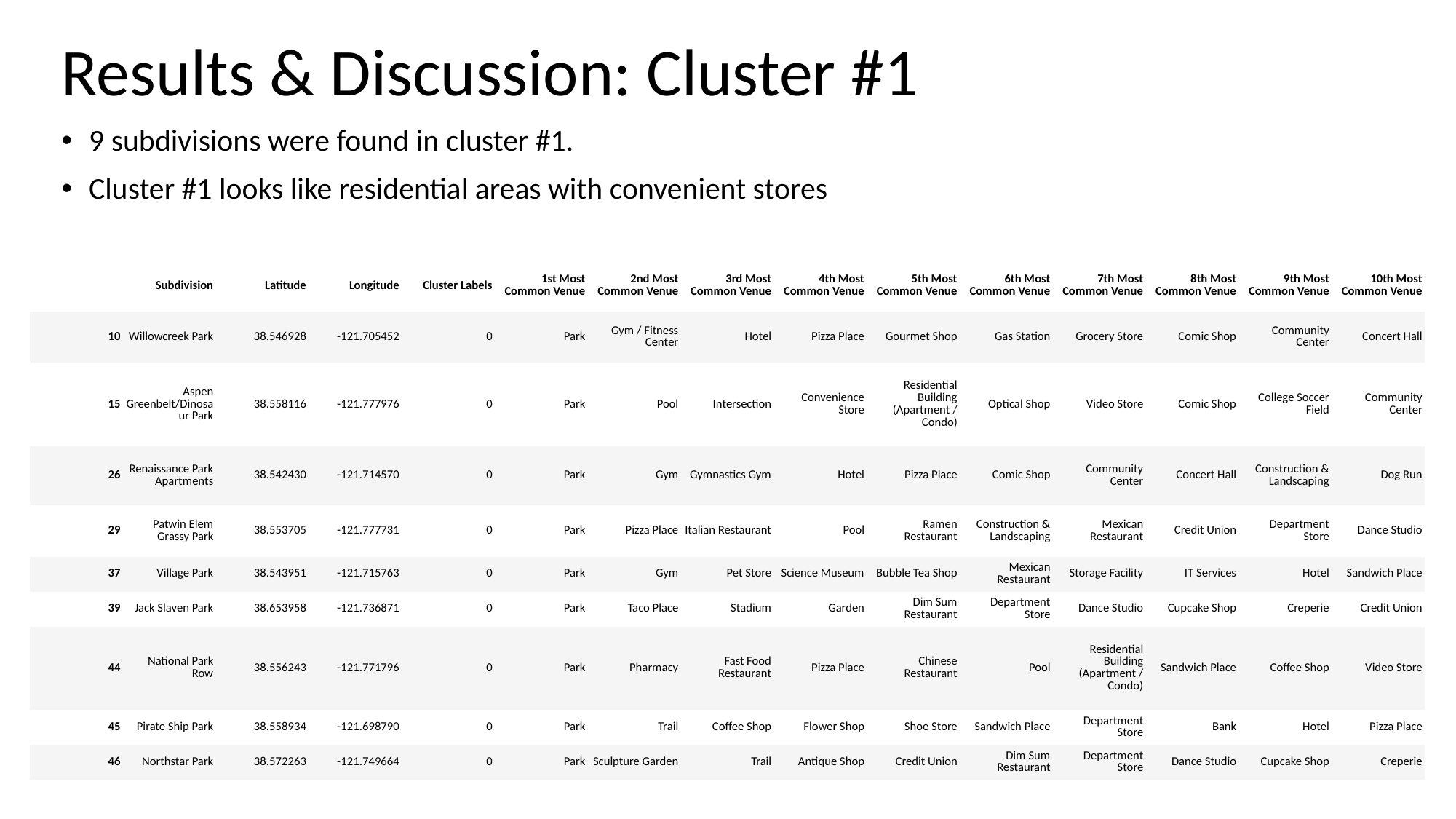

# Results & Discussion: Cluster #1
9 subdivisions were found in cluster #1.
Cluster #1 looks like residential areas with convenient stores
|  | Subdivision | Latitude | Longitude | Cluster Labels | 1st Most Common Venue | 2nd Most Common Venue | 3rd Most Common Venue | 4th Most Common Venue | 5th Most Common Venue | 6th Most Common Venue | 7th Most Common Venue | 8th Most Common Venue | 9th Most Common Venue | 10th Most Common Venue |
| --- | --- | --- | --- | --- | --- | --- | --- | --- | --- | --- | --- | --- | --- | --- |
| 10 | Willowcreek Park | 38.546928 | -121.705452 | 0 | Park | Gym / Fitness Center | Hotel | Pizza Place | Gourmet Shop | Gas Station | Grocery Store | Comic Shop | Community Center | Concert Hall |
| 15 | Aspen Greenbelt/Dinosaur Park | 38.558116 | -121.777976 | 0 | Park | Pool | Intersection | Convenience Store | Residential Building (Apartment / Condo) | Optical Shop | Video Store | Comic Shop | College Soccer Field | Community Center |
| 26 | Renaissance Park Apartments | 38.542430 | -121.714570 | 0 | Park | Gym | Gymnastics Gym | Hotel | Pizza Place | Comic Shop | Community Center | Concert Hall | Construction & Landscaping | Dog Run |
| 29 | Patwin Elem Grassy Park | 38.553705 | -121.777731 | 0 | Park | Pizza Place | Italian Restaurant | Pool | Ramen Restaurant | Construction & Landscaping | Mexican Restaurant | Credit Union | Department Store | Dance Studio |
| 37 | Village Park | 38.543951 | -121.715763 | 0 | Park | Gym | Pet Store | Science Museum | Bubble Tea Shop | Mexican Restaurant | Storage Facility | IT Services | Hotel | Sandwich Place |
| 39 | Jack Slaven Park | 38.653958 | -121.736871 | 0 | Park | Taco Place | Stadium | Garden | Dim Sum Restaurant | Department Store | Dance Studio | Cupcake Shop | Creperie | Credit Union |
| 44 | National Park Row | 38.556243 | -121.771796 | 0 | Park | Pharmacy | Fast Food Restaurant | Pizza Place | Chinese Restaurant | Pool | Residential Building (Apartment / Condo) | Sandwich Place | Coffee Shop | Video Store |
| 45 | Pirate Ship Park | 38.558934 | -121.698790 | 0 | Park | Trail | Coffee Shop | Flower Shop | Shoe Store | Sandwich Place | Department Store | Bank | Hotel | Pizza Place |
| 46 | Northstar Park | 38.572263 | -121.749664 | 0 | Park | Sculpture Garden | Trail | Antique Shop | Credit Union | Dim Sum Restaurant | Department Store | Dance Studio | Cupcake Shop | Creperie |